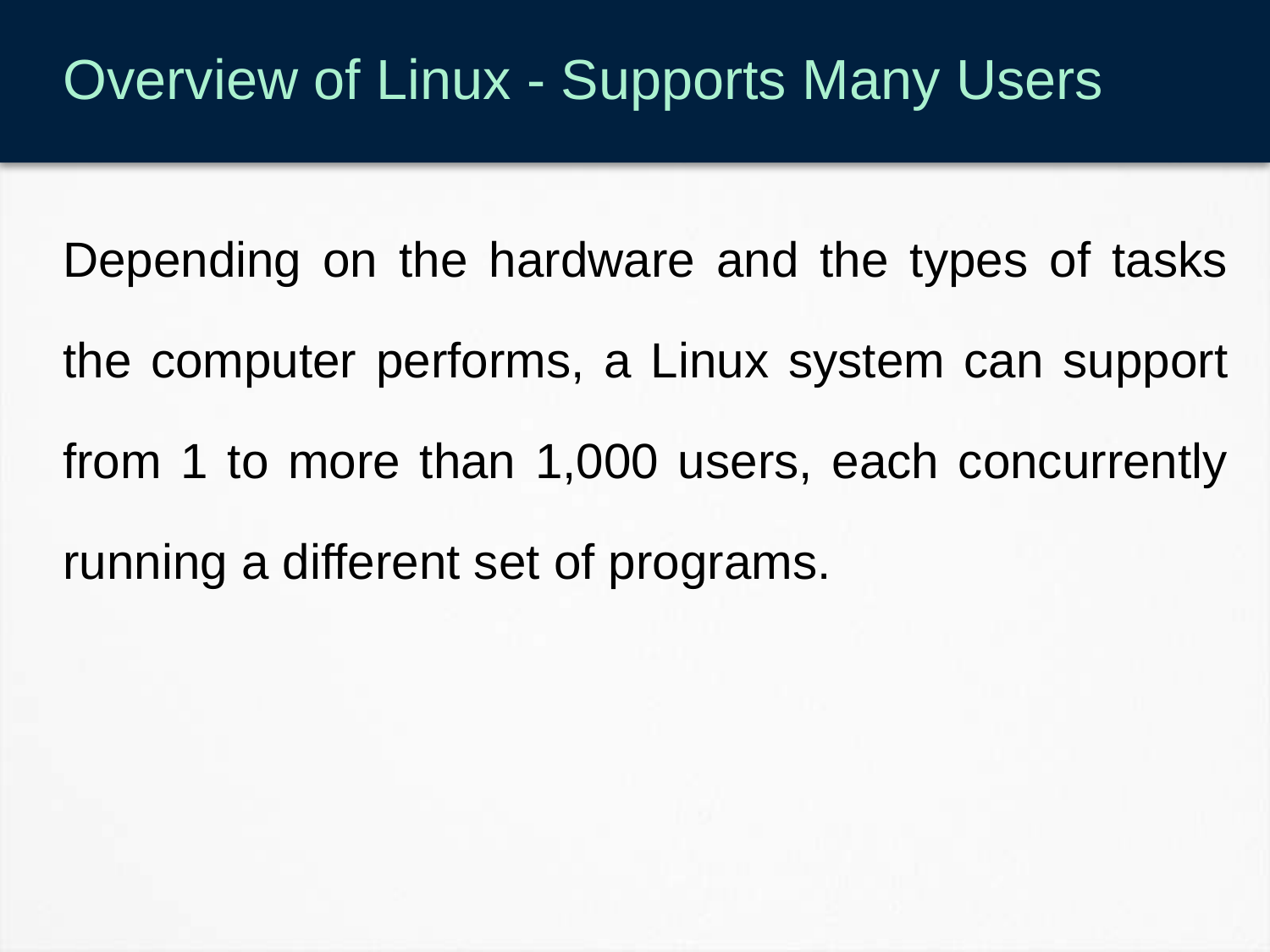

# Overview of Linux - Supports Many Users
Depending on the hardware and the types of tasks the computer performs, a Linux system can support from 1 to more than 1,000 users, each concurrently running a different set of programs.